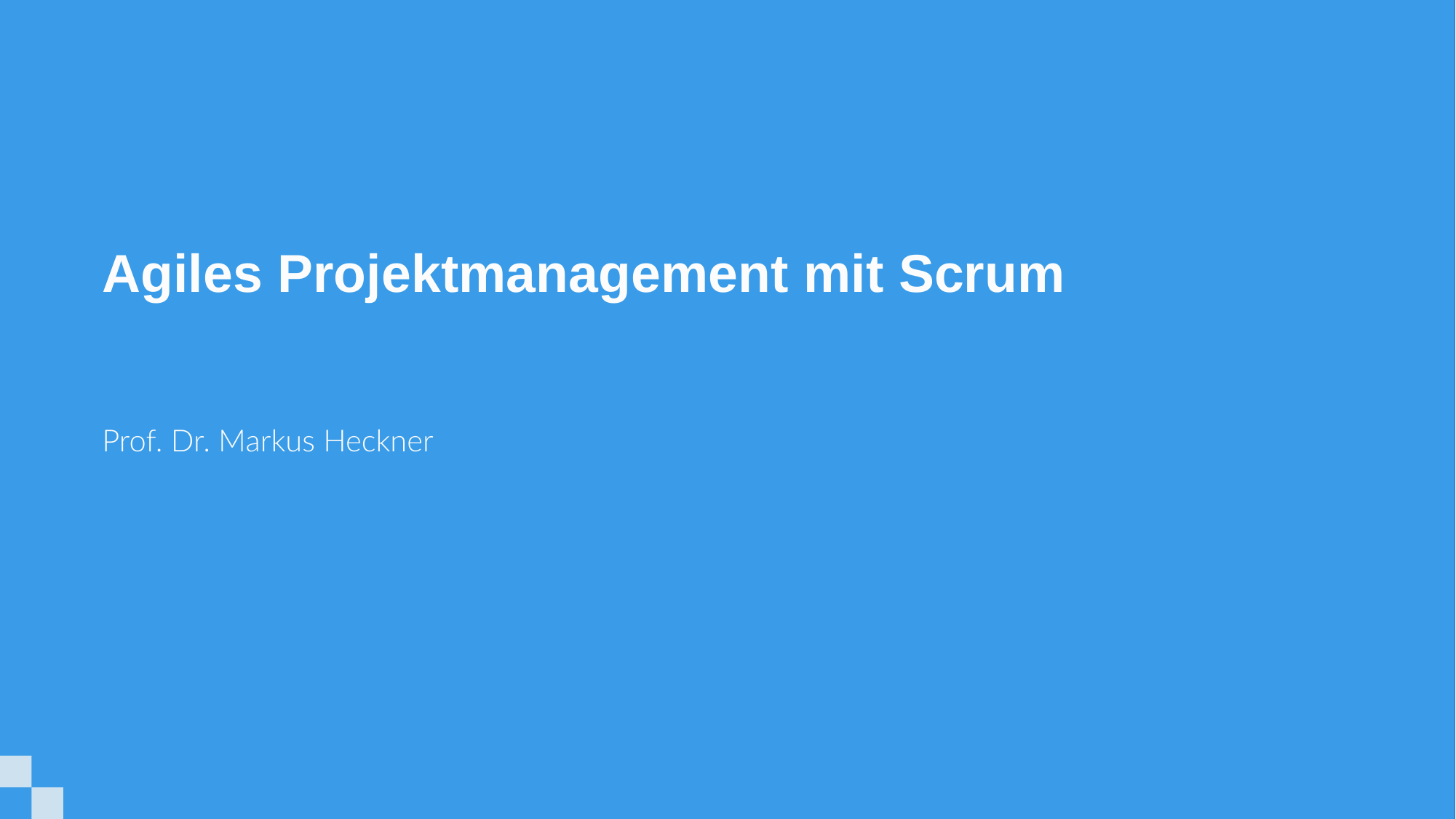

# Agiles Projektmanagement mit Scrum

Prof. Dr. Markus Heckner